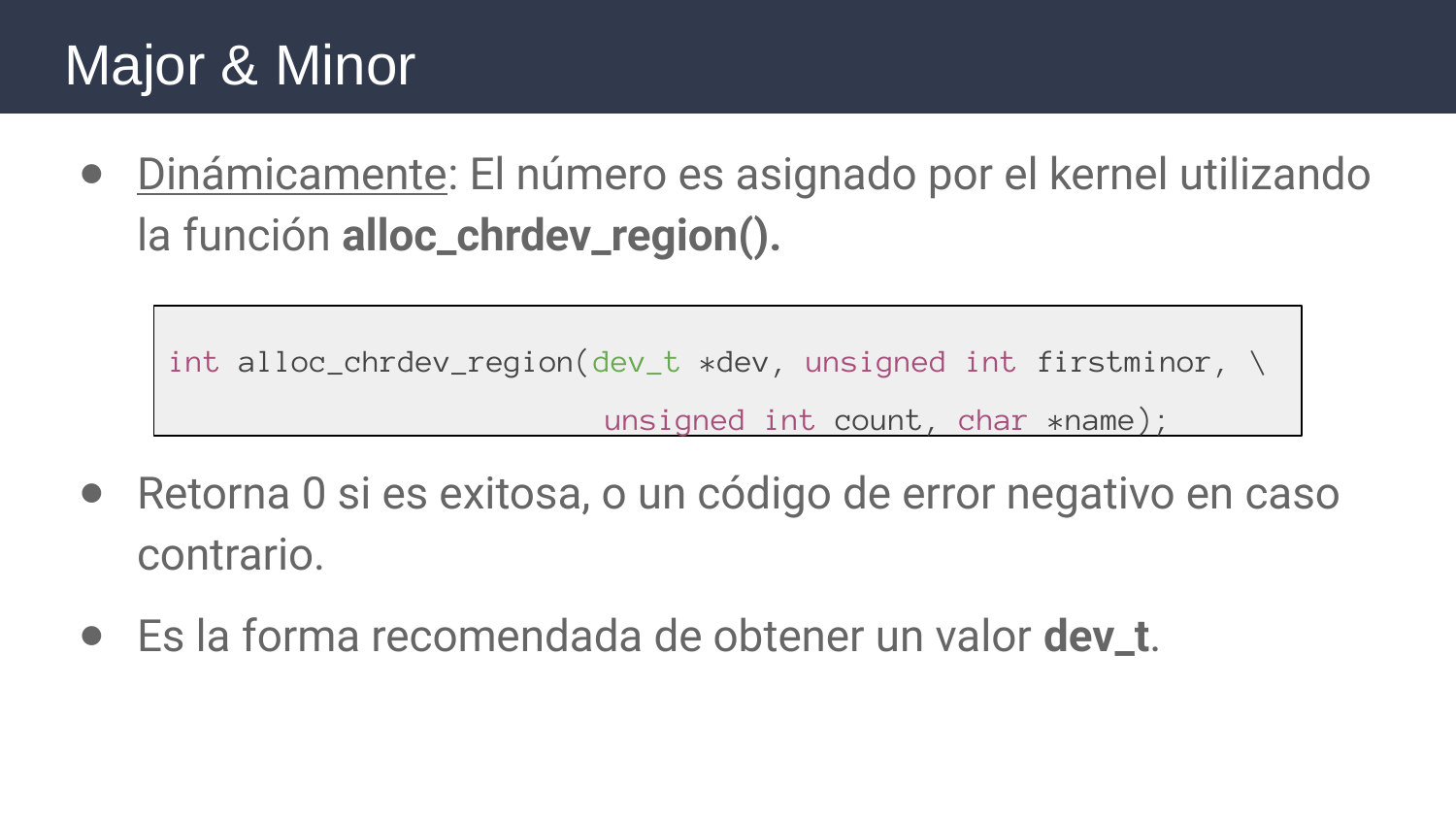

# Major & Minor

Dinámicamente: El número es asignado por el kernel utilizando la función alloc_chrdev_region().
Retorna 0 si es exitosa, o un código de error negativo en caso contrario.
Es la forma recomendada de obtener un valor dev_t.
int alloc_chrdev_region(dev_t *dev, unsigned int firstminor, \
unsigned int count, char *name);